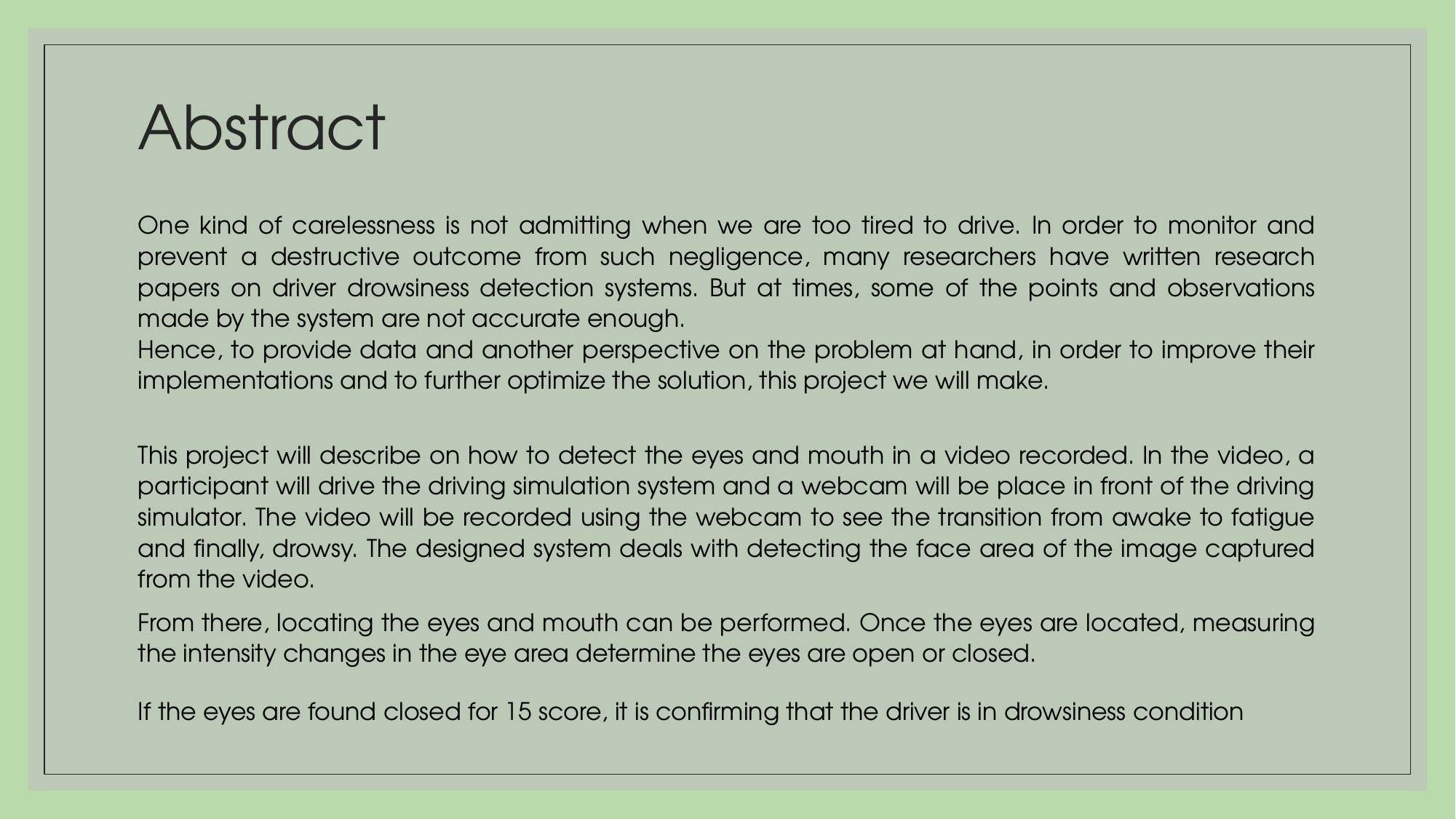

# Abstract
One kind of carelessness is not admitting when we are too tired to drive. In order to monitor and prevent a destructive outcome from such negligence, many researchers have written research papers on driver drowsiness detection systems. But at times, some of the points and observations made by the system are not accurate enough.
Hence, to provide data and another perspective on the problem at hand, in order to improve their implementations and to further optimize the solution, this project we will make.

This project will describe on how to detect the eyes and mouth in a video recorded. In the video, a participant will drive the driving simulation system and a webcam will be place in front of the driving simulator. The video will be recorded using the webcam to see the transition from awake to fatigue and finally, drowsy. The designed system deals with detecting the face area of the image captured from the video.
From there, locating the eyes and mouth can be performed. Once the eyes are located, measuring the intensity changes in the eye area determine the eyes are open or closed.
If the eyes are found closed for 15 score, it is confirming that the driver is in drowsiness condition